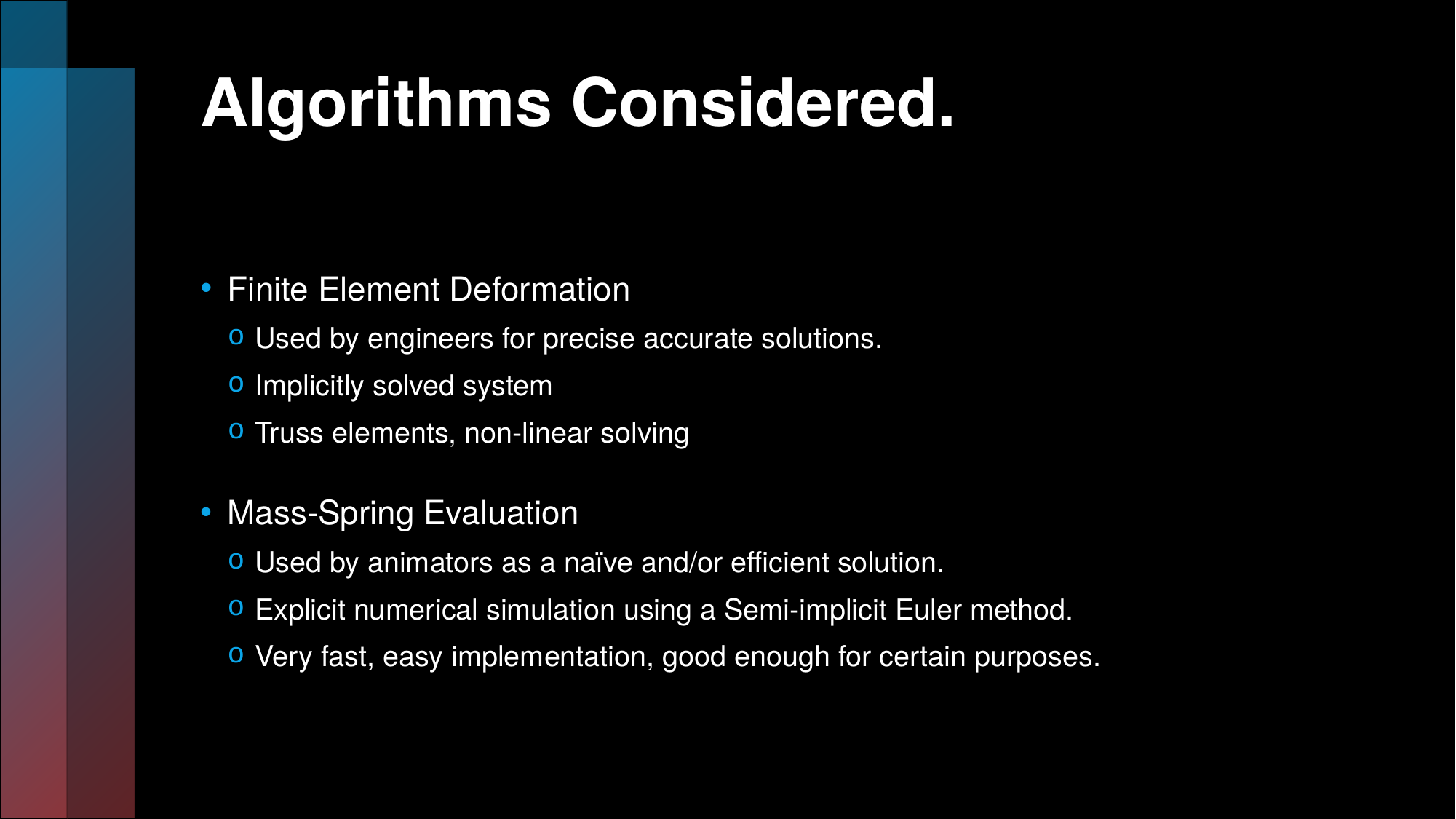

# Algorithms Considered.
Finite Element Deformation
Used by engineers for precise accurate solutions.
Implicitly solved system
Truss elements, non-linear solving

Mass-Spring Evaluation
Used by animators as a naïve and/or efficient solution.
Explicit numerical simulation using a Semi-implicit Euler method.
Very fast, easy implementation, good enough for certain purposes.